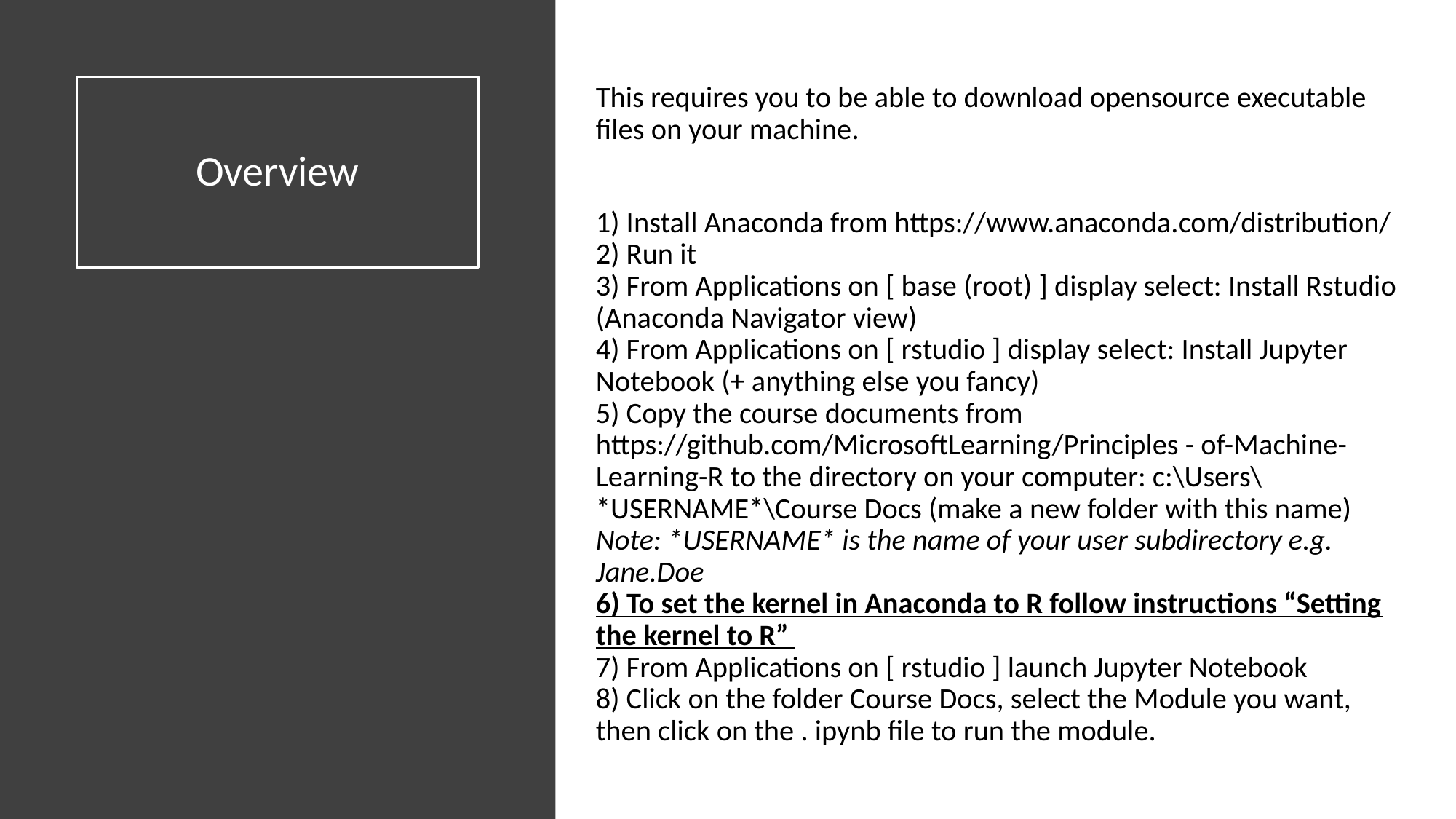

# Overview
This requires you to be able to download opensource executable files on your machine.

1) Install Anaconda from https://www.anaconda.com/distribution/
2) Run it
3) From Applications on [ base (root) ] display select: Install Rstudio (Anaconda Navigator view)
4) From Applications on [ rstudio ] display select: Install Jupyter Notebook (+ anything else you fancy)
5) Copy the course documents from https://github.com/MicrosoftLearning/Principles - of-Machine-Learning-R to the directory on your computer: c:\Users\*USERNAME*\Course Docs (make a new folder with this name)
Note: *USERNAME* is the name of your user subdirectory e.g. Jane.Doe
6) To set the kernel in Anaconda to R follow instructions “Setting the kernel to R”
7) From Applications on [ rstudio ] launch Jupyter Notebook
8) Click on the folder Course Docs, select the Module you want, then click on the . ipynb file to run the module.